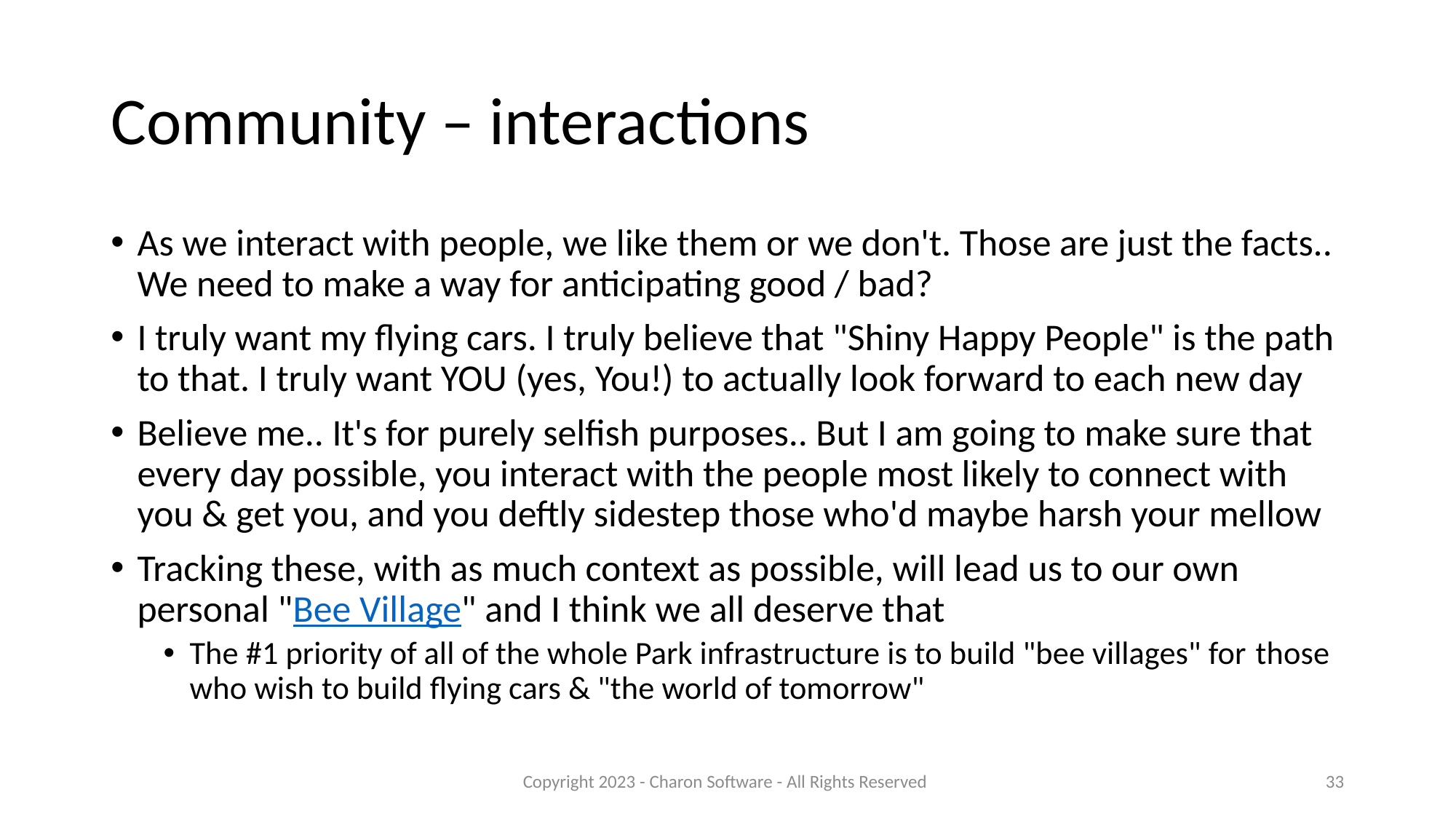

# Community – interactions
As we interact with people, we like them or we don't. Those are just the facts.. We need to make a way for anticipating good / bad?
I truly want my flying cars. I truly believe that "Shiny Happy People" is the path to that. I truly want YOU (yes, You!) to actually look forward to each new day
Believe me.. It's for purely selfish purposes.. But I am going to make sure that every day possible, you interact with the people most likely to connect with you & get you, and you deftly sidestep those who'd maybe harsh your mellow
Tracking these, with as much context as possible, will lead us to our own personal "Bee Village" and I think we all deserve that
The #1 priority of all of the whole Park infrastructure is to build "bee villages" for those who wish to build flying cars & "the world of tomorrow"
Copyright 2023 - Charon Software - All Rights Reserved
33